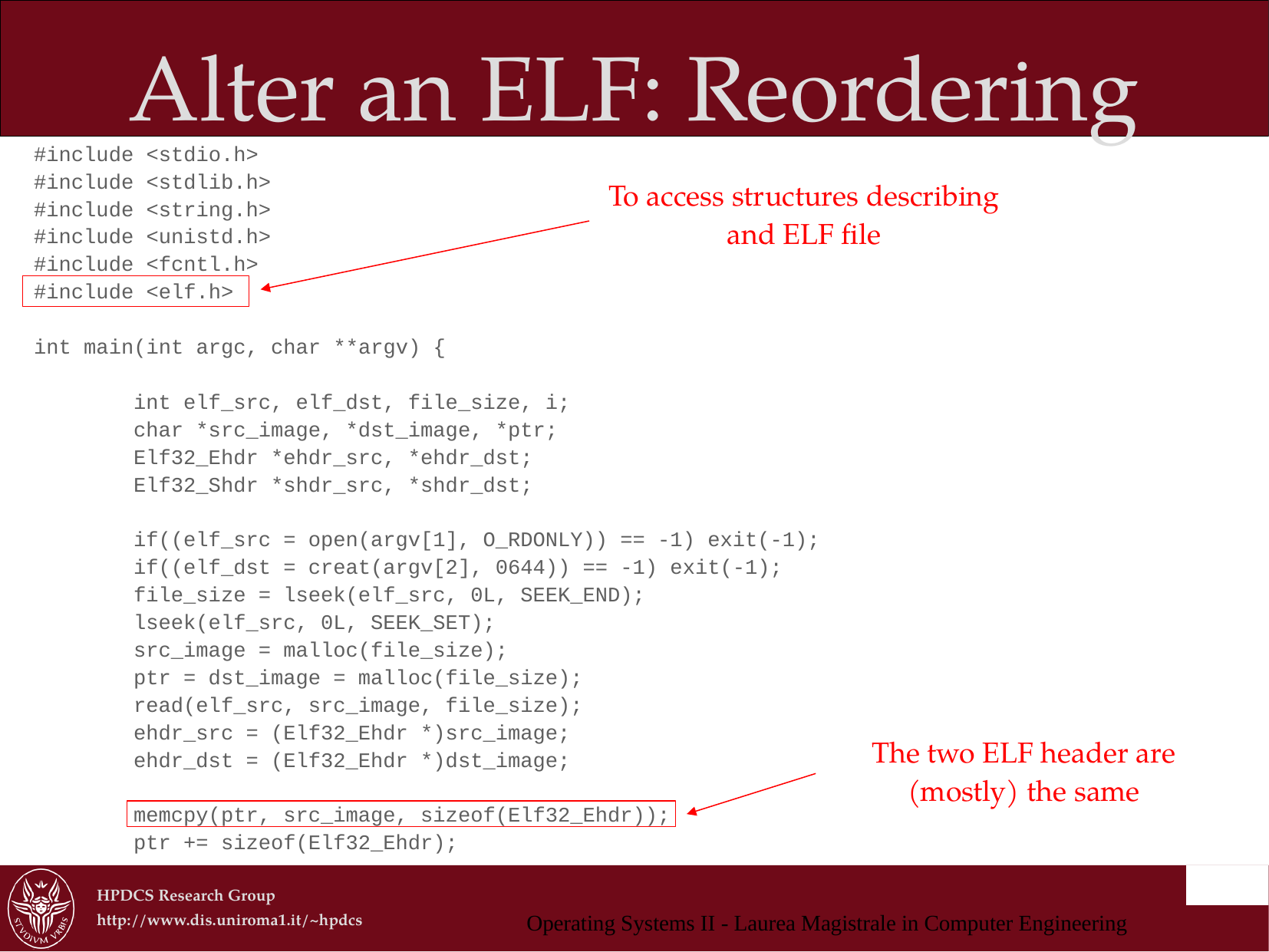

Alter an ELF: Reordering
#include <stdio.h>
#include <stdlib.h>
#include <string.h>
#include <unistd.h>
#include <fcntl.h>
#include <elf.h>

int main(int argc, char **argv) {

        int elf_src, elf_dst, file_size, i;
        char *src_image, *dst_image, *ptr;
        Elf32_Ehdr *ehdr_src, *ehdr_dst;
        Elf32_Shdr *shdr_src, *shdr_dst;

        if((elf_src = open(argv[1], O_RDONLY)) == -1) exit(-1);
        if((elf_dst = creat(argv[2], 0644)) == -1) exit(-1);
        file_size = lseek(elf_src, 0L, SEEK_END);
        lseek(elf_src, 0L, SEEK_SET);
        src_image = malloc(file_size);
        ptr = dst_image = malloc(file_size);
        read(elf_src, src_image, file_size);
        ehdr_src = (Elf32_Ehdr *)src_image;
        ehdr_dst = (Elf32_Ehdr *)dst_image;

        memcpy(ptr, src_image, sizeof(Elf32_Ehdr));
        ptr += sizeof(Elf32_Ehdr);

To access structures describing and ELF file

The two ELF header are (mostly) the same

Operating Systems II - Laurea Magistrale in Computer Engineering